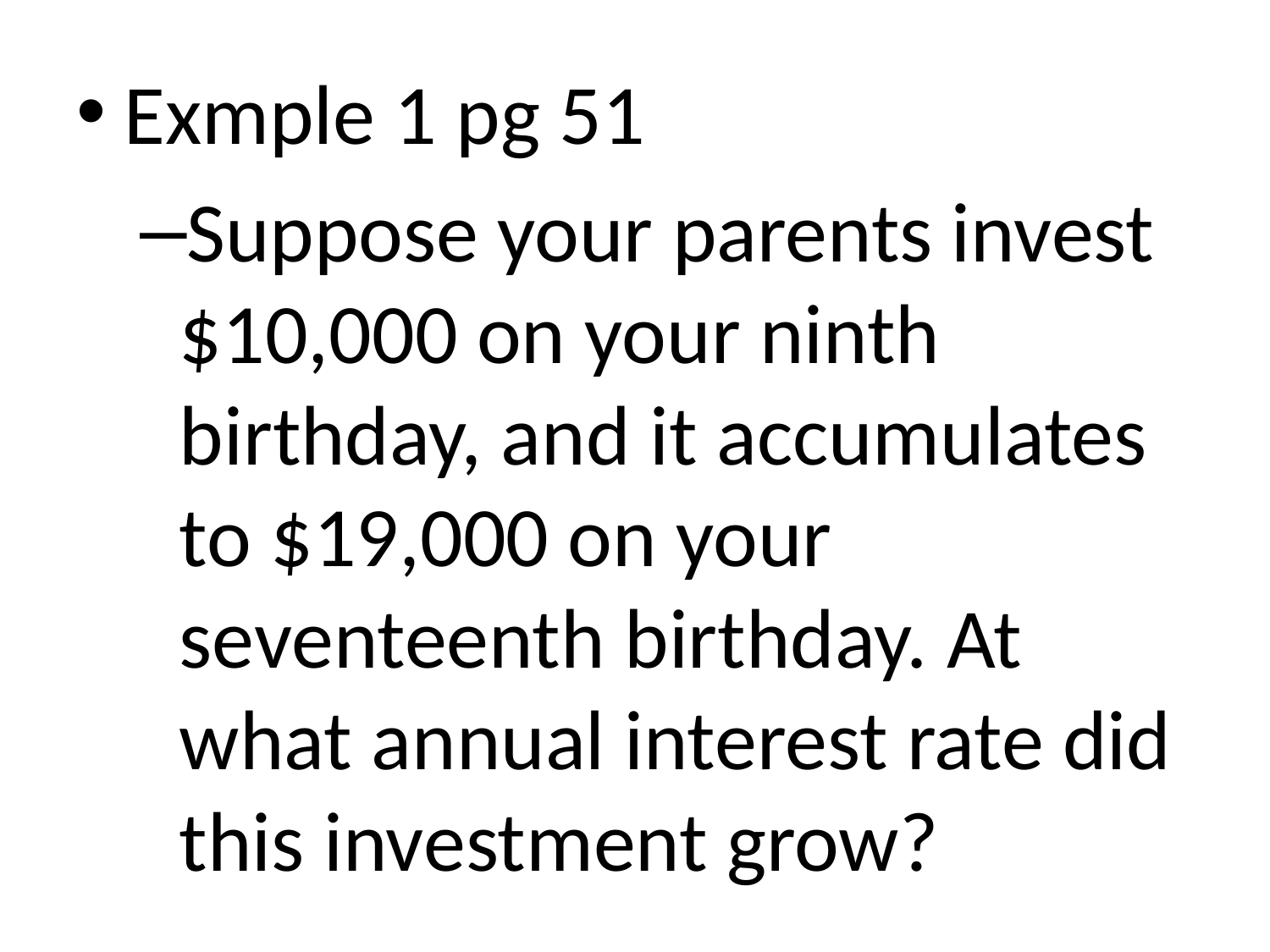

Exmple 1 pg 51
Suppose your parents invest $10,000 on your ninth birthday, and it accumulates to $19,000 on your seventeenth birthday. At what annual interest rate did this investment grow?